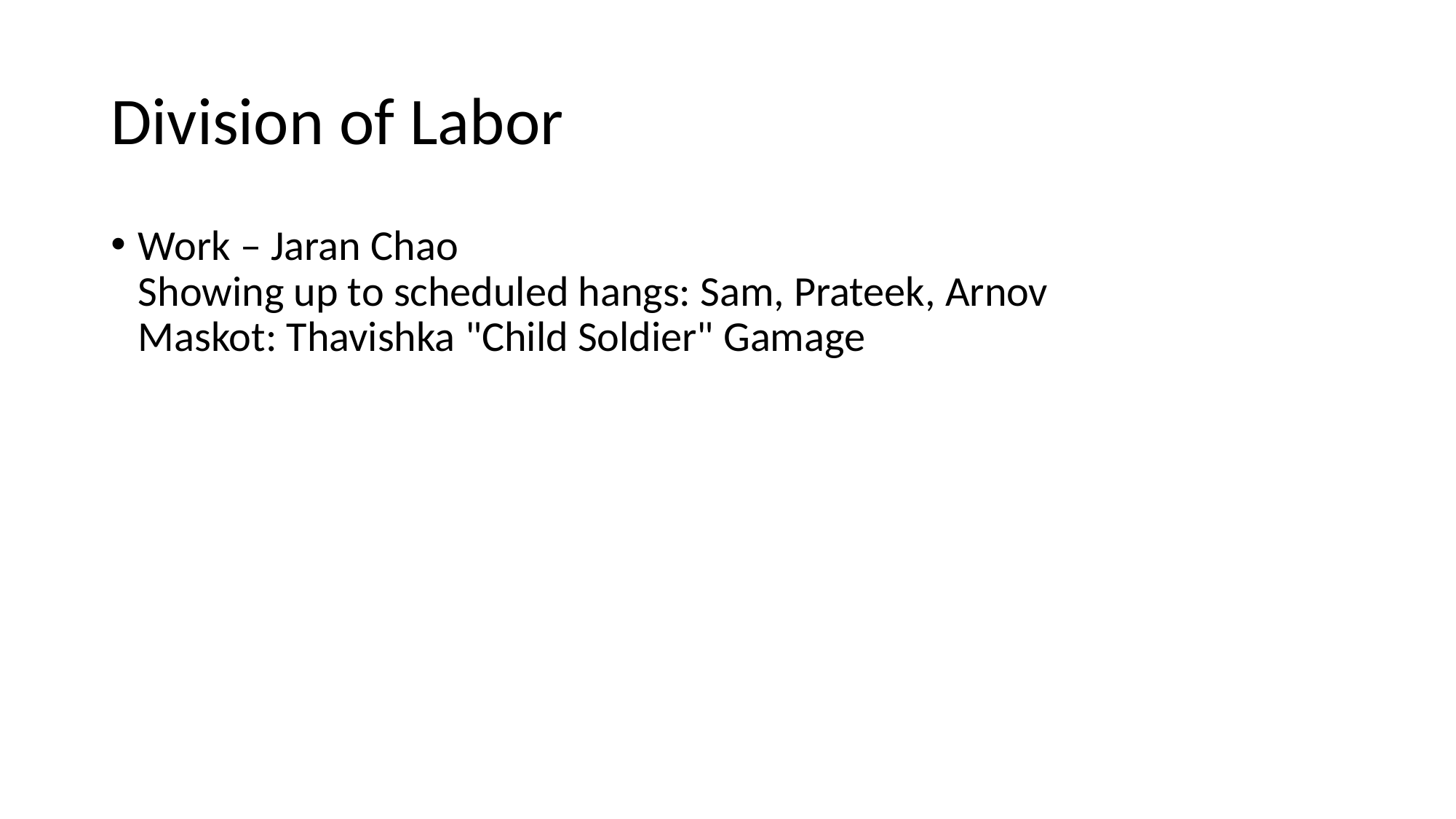

# Division of Labor
Work – Jaran Chao
Showing up to scheduled hangs: Sam, Prateek, Arnov
Maskot: Thavishka "Child Soldier" Gamage